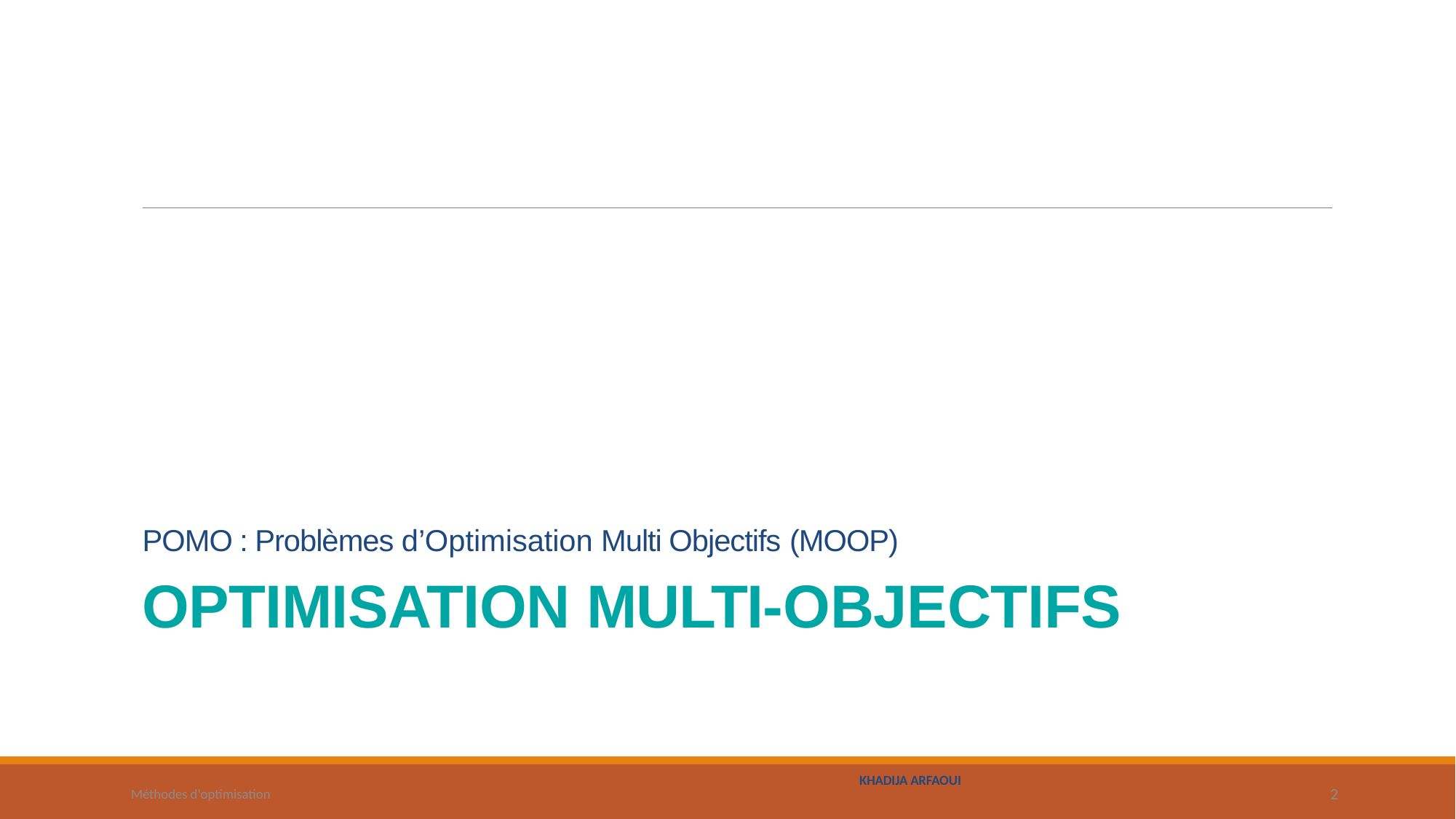

# POMO : Problèmes d’Optimisation Multi Objectifs (MOOP)
OPTIMISATION MULTI-OBJECTIFS
Méthodes d'optimisation
2
Khadija ARFAOUI